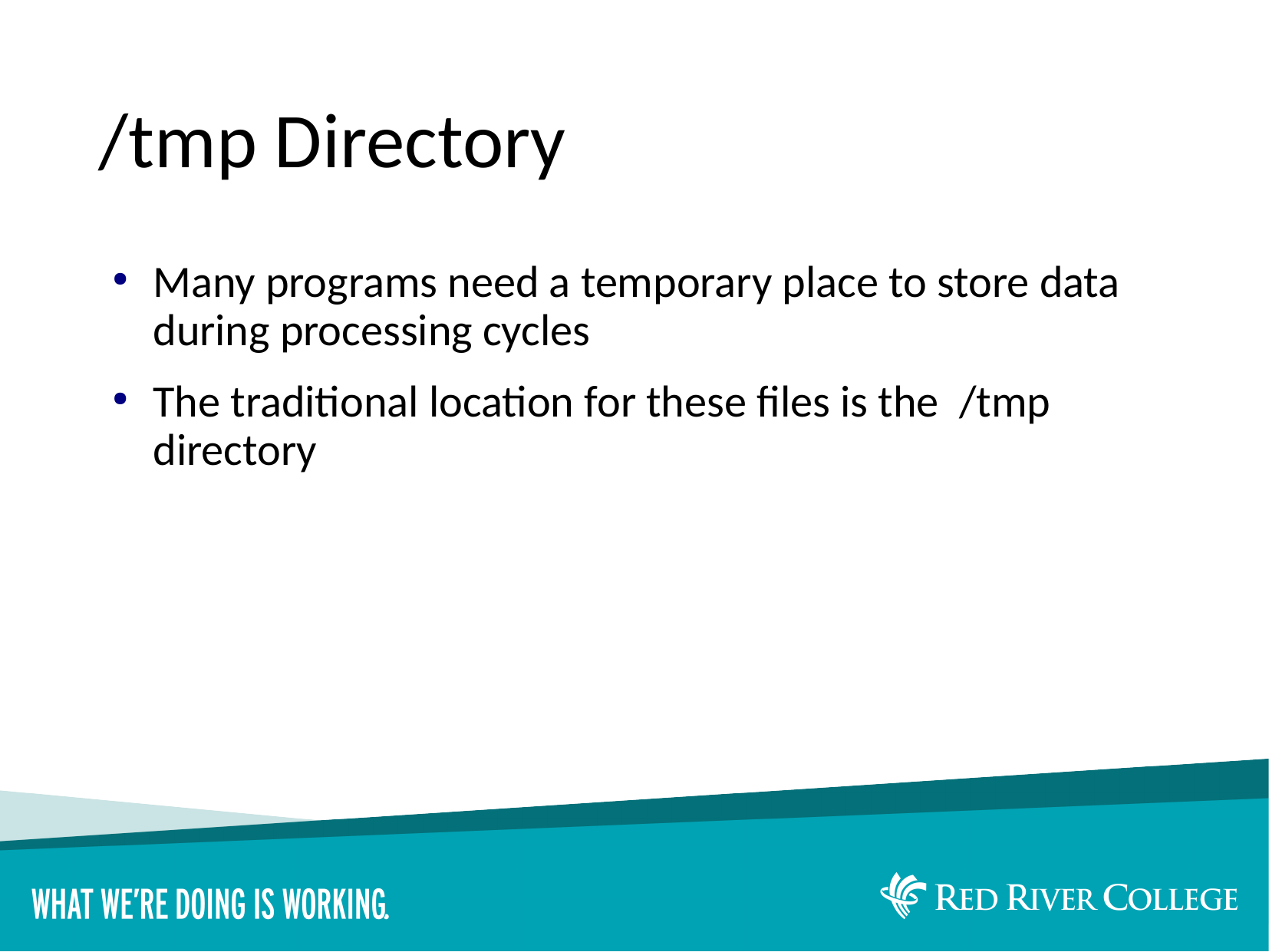

# /tmp Directory
Many programs need a temporary place to store data during processing cycles
The traditional location for these files is the  /tmp directory